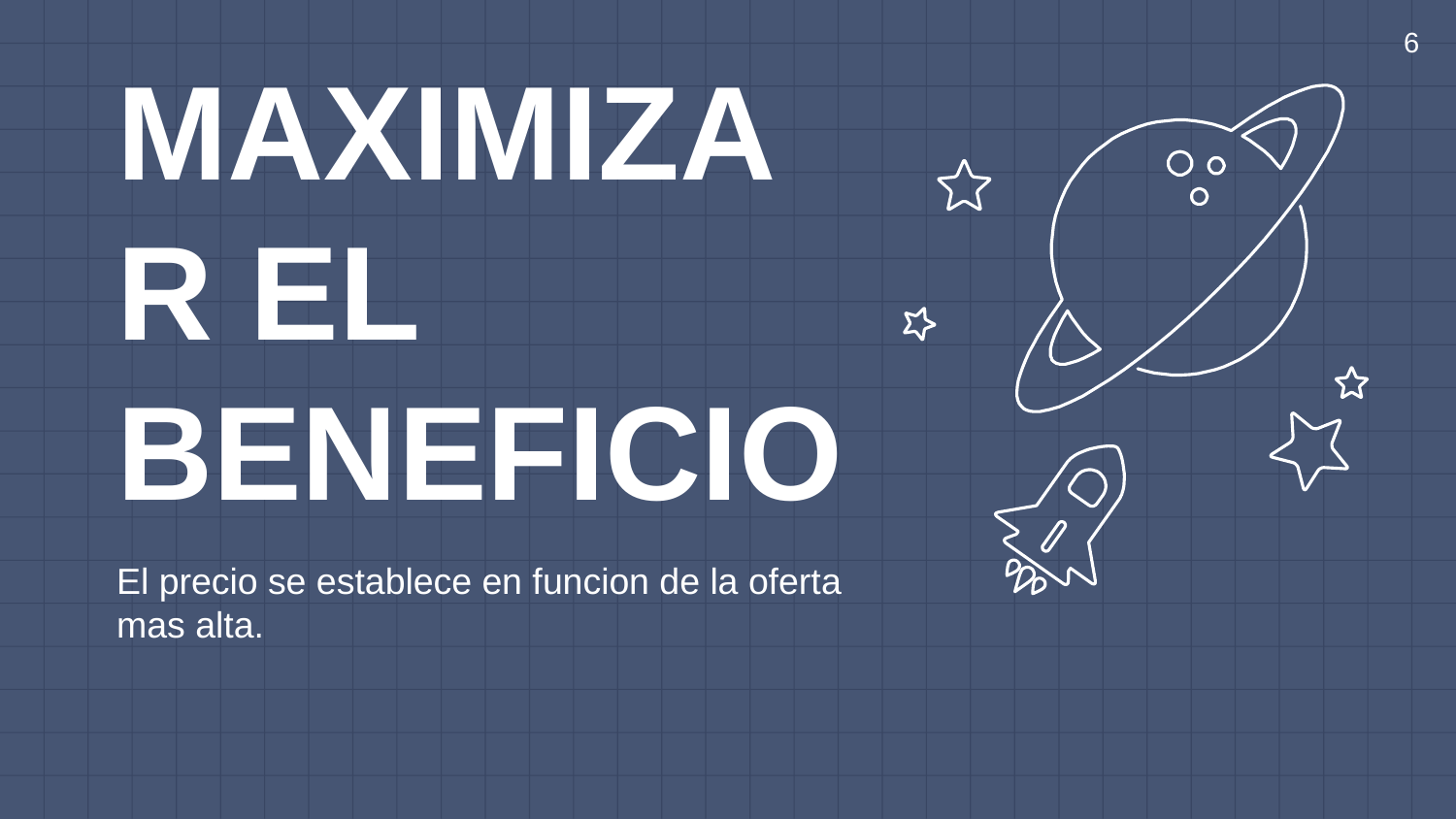

6

MAXIMIZAR EL BENEFICIO

El precio se establece en funcion de la oferta mas alta.